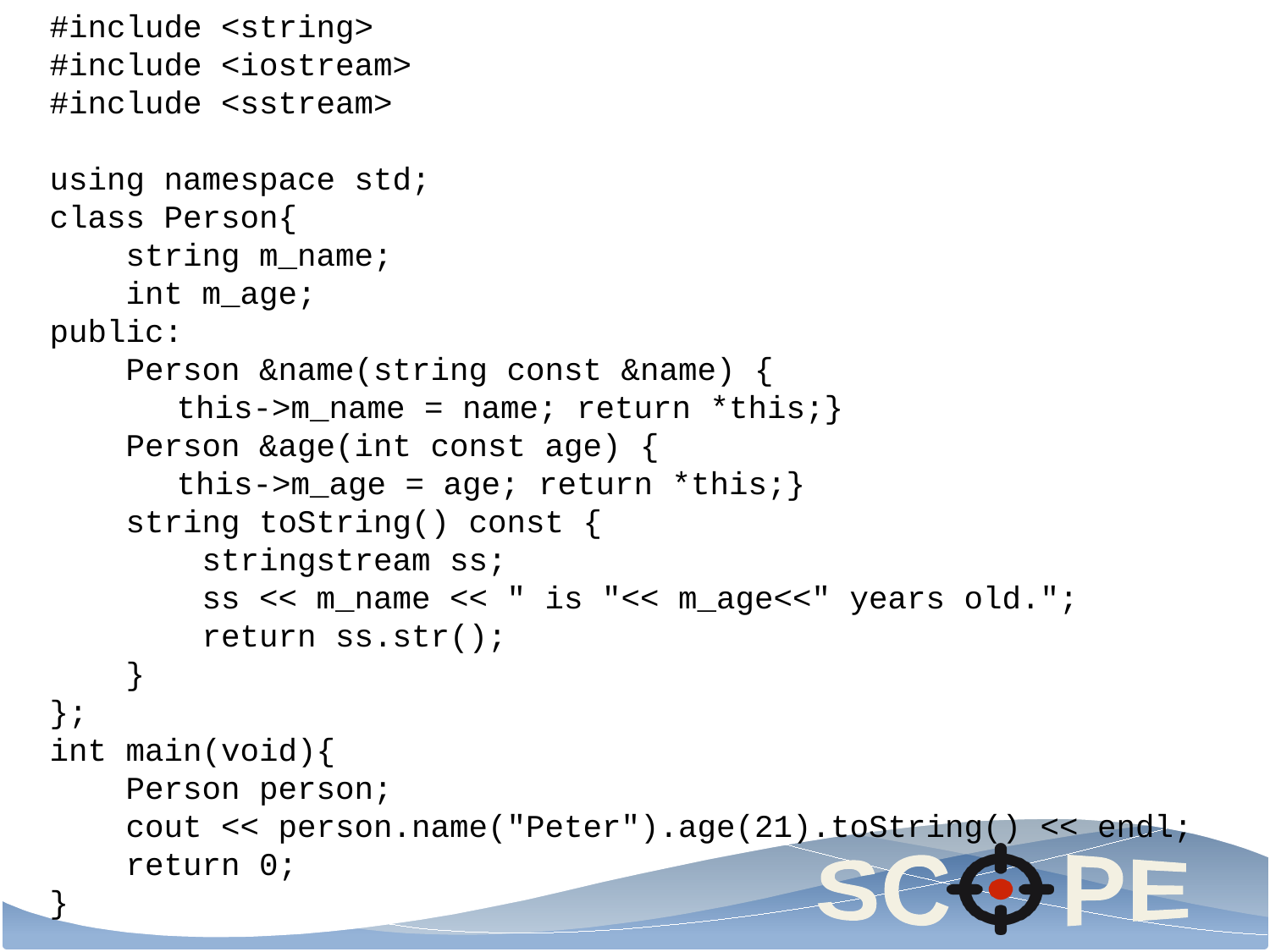

#include <string>
#include <iostream>
#include <sstream>

using namespace std;
class Person{
    string m_name;
    int m_age;
public:
    Person &name(string const &name) {
	this->m_name = name; return *this;}
    Person &age(int const age) {
	this->m_age = age; return *this;}
    string toString() const {
        stringstream ss;
        ss << m_name << " is "<< m_age<<" years old.";
        return ss.str();
    }
};
int main(void){
    Person person;
    cout << person.name("Peter").age(21).toString() << endl;
    return 0;
}